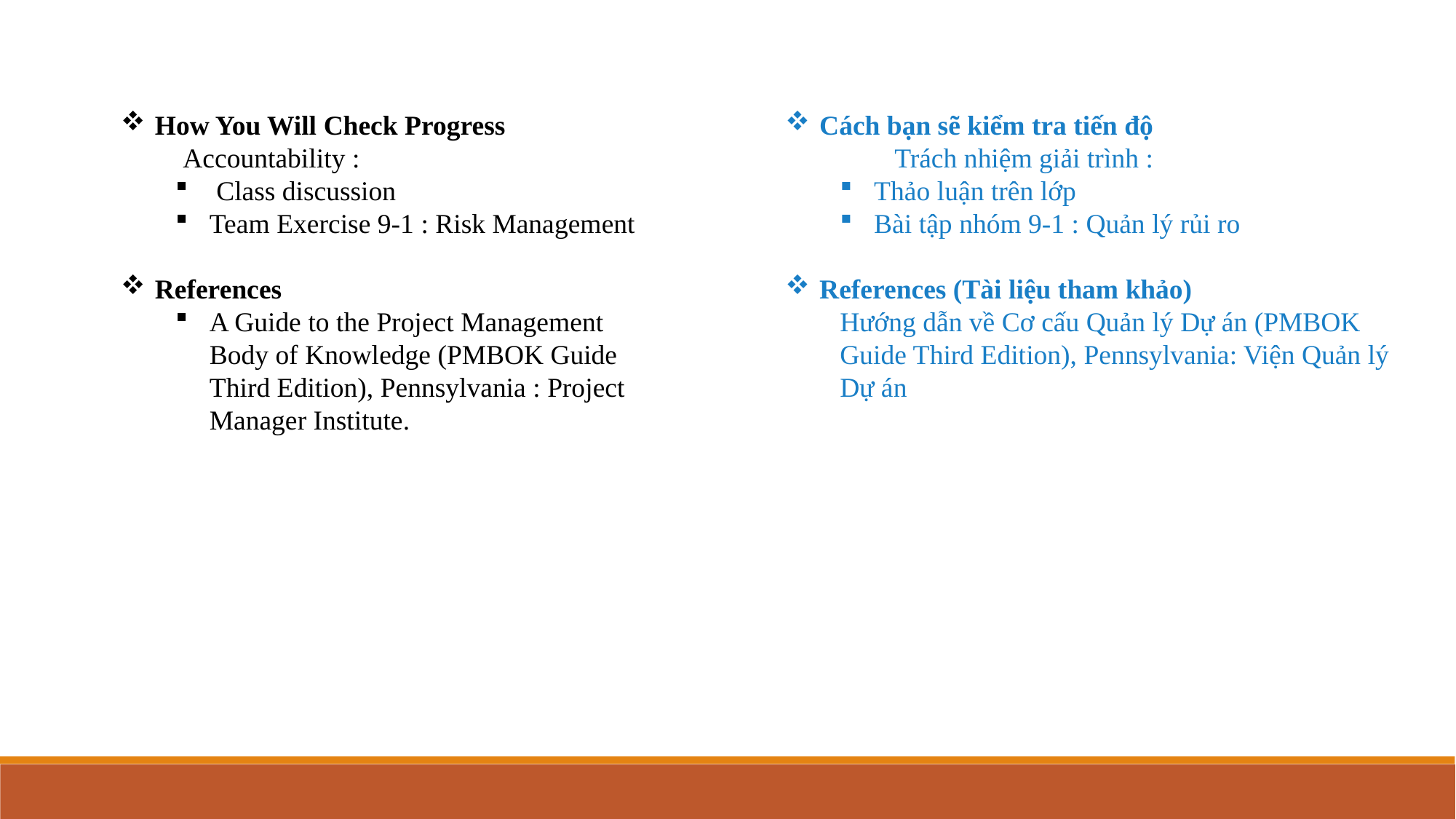

How You Will Check Progress
         Accountability :
 Class discussion
Team Exercise 9-1 : Risk Management
References
A Guide to the Project Management Body of Knowledge (PMBOK Guide Third Edition), Pennsylvania : Project Manager Institute.
Cách bạn sẽ kiểm tra tiến độ
	Trách nhiệm giải trình :
Thảo luận trên lớp
Bài tập nhóm 9-1 : Quản lý rủi ro
References (Tài liệu tham khảo)
Hướng dẫn về Cơ cấu Quản lý Dự án (PMBOK Guide Third Edition), Pennsylvania: Viện Quản lý Dự án